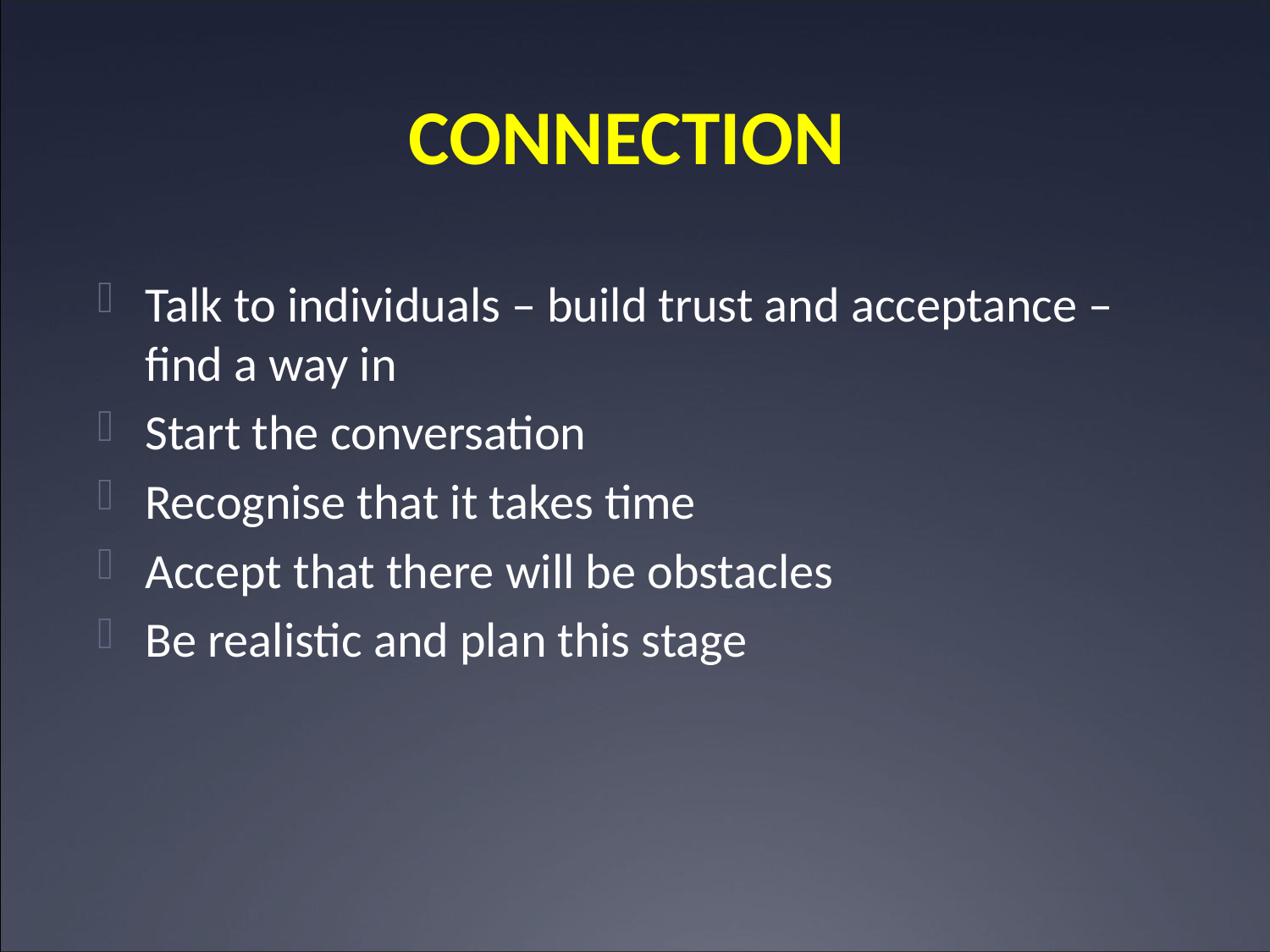

# CONNECTION
Talk to individuals – build trust and acceptance – find a way in
Start the conversation
Recognise that it takes time
Accept that there will be obstacles
Be realistic and plan this stage